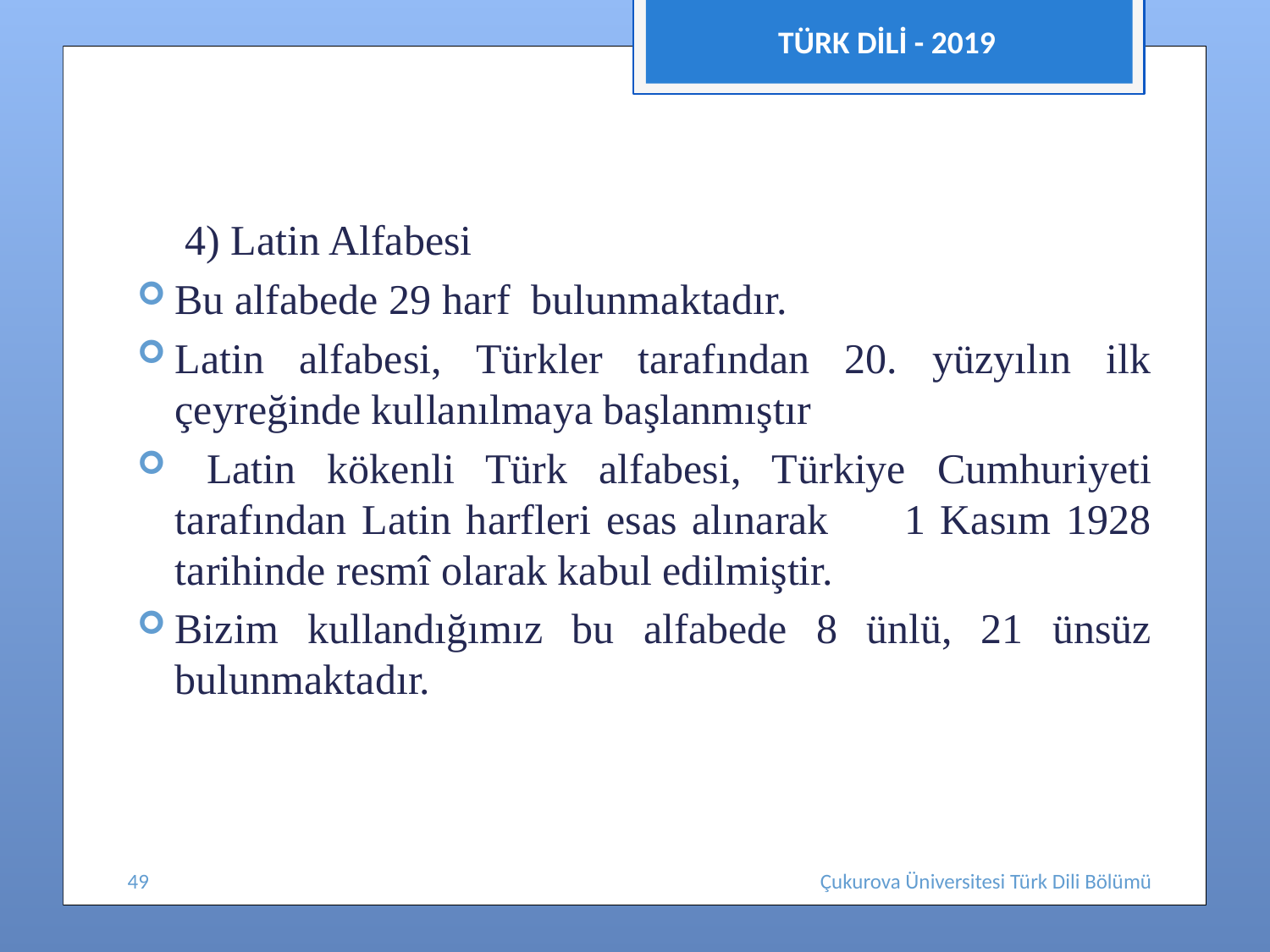

TÜRK DİLİ - 2019
#
     4) Latin Alfabesi
Bu alfabede 29 harf  bulunmaktadır.
Latin alfabesi, Türkler tarafından 20. yüzyılın ilk çeyreğinde kullanılmaya başlanmıştır
 Latin kökenli Türk alfabesi, Türkiye Cumhuriyeti tarafından Latin harfleri esas alınarak     1 Kasım 1928 tarihinde resmî olarak kabul edilmiştir.
Bizim kullandığımız bu alfabede 8 ünlü, 21 ünsüz bulunmaktadır.
49
Çukurova Üniversitesi Türk Dili Bölümü